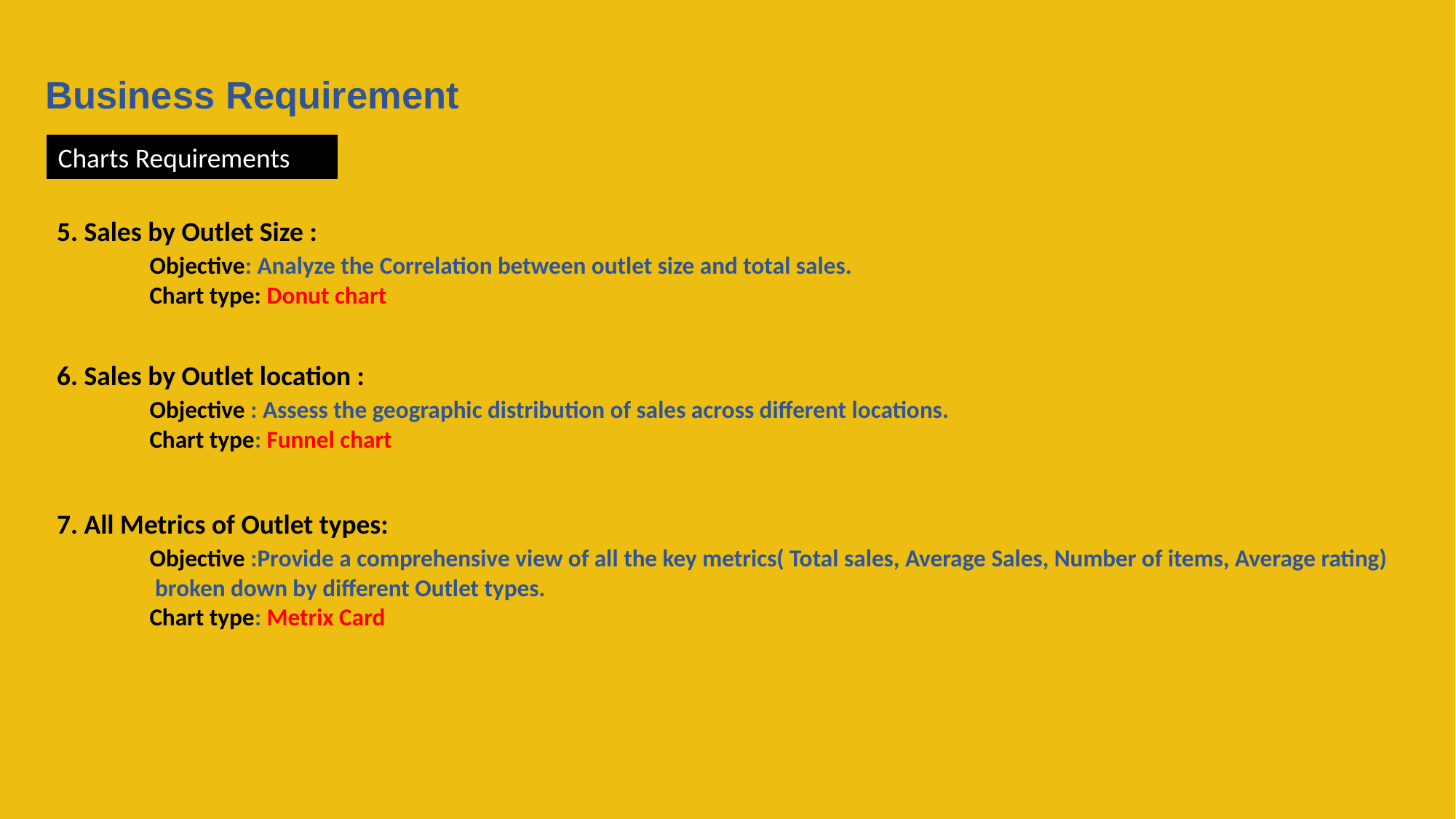

Business Requirement
Charts Requirements
5. Sales by Outlet Size :
               Objective: Analyze the Correlation between outlet size and total sales.
                 Chart type: Donut chart
6. Sales by Outlet location :
               Objective : Assess the geographic distribution of sales across different locations.
                 Chart type: Funnel chart
#
7. All Metrics of Outlet types:
               Objective :Provide a comprehensive view of all the key metrics( Total sales, Average Sales, Number of items, Average rating)
                  broken down by different Outlet types.
                 Chart type: Metrix Card

4. Total Sales by Outlet Establishment:
               Objective :Evaluate how the age or outlet type of outleestablishment influences total sales.
                 Chart type: Line chart